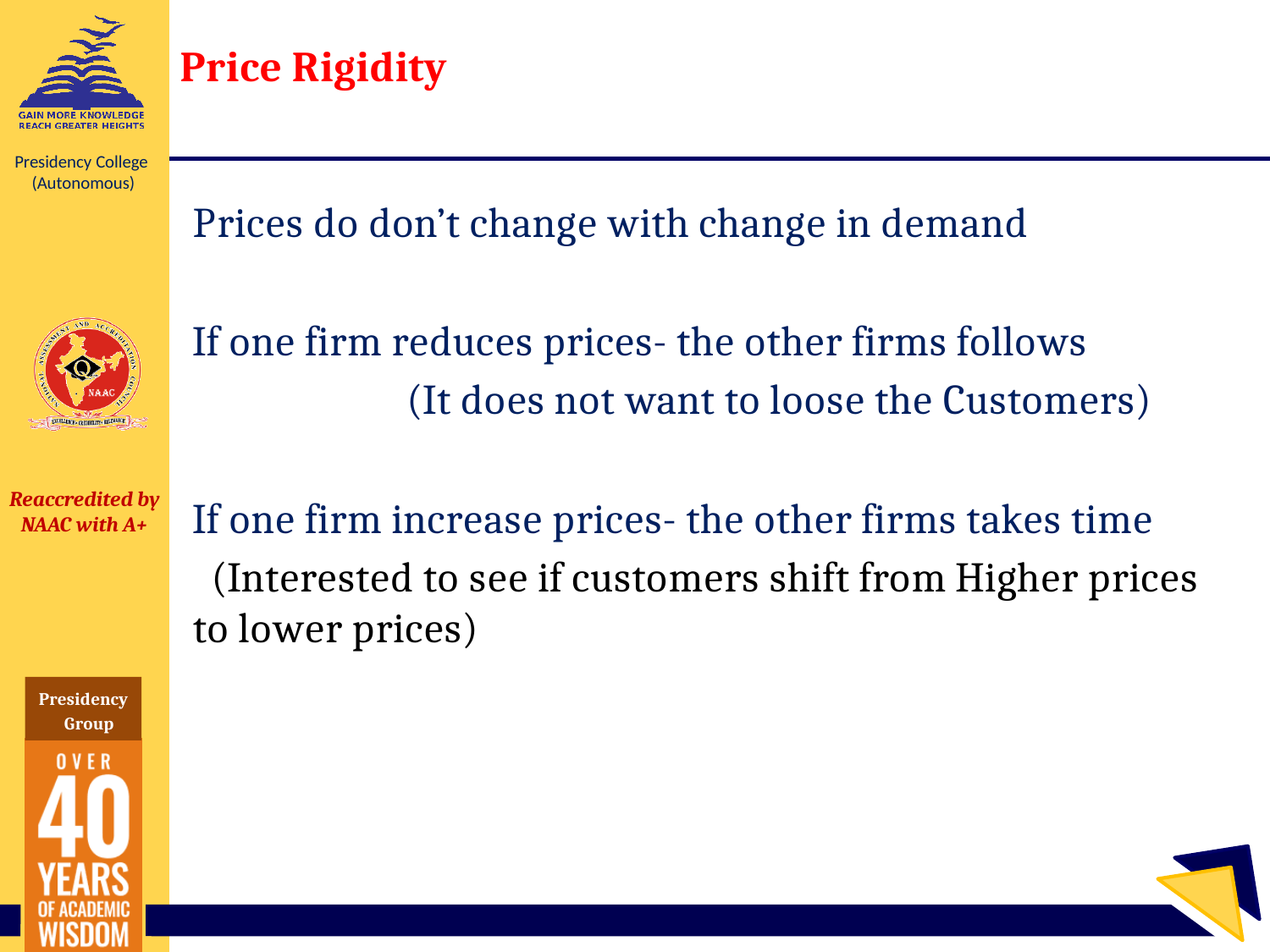

# Price Rigidity
Prices do don’t change with change in demand

If one firm reduces prices- the other firms follows
                       (It does not want to loose the Customers)

If one firm increase prices- the other firms takes time
  (Interested to see if customers shift from Higher prices to lower prices)